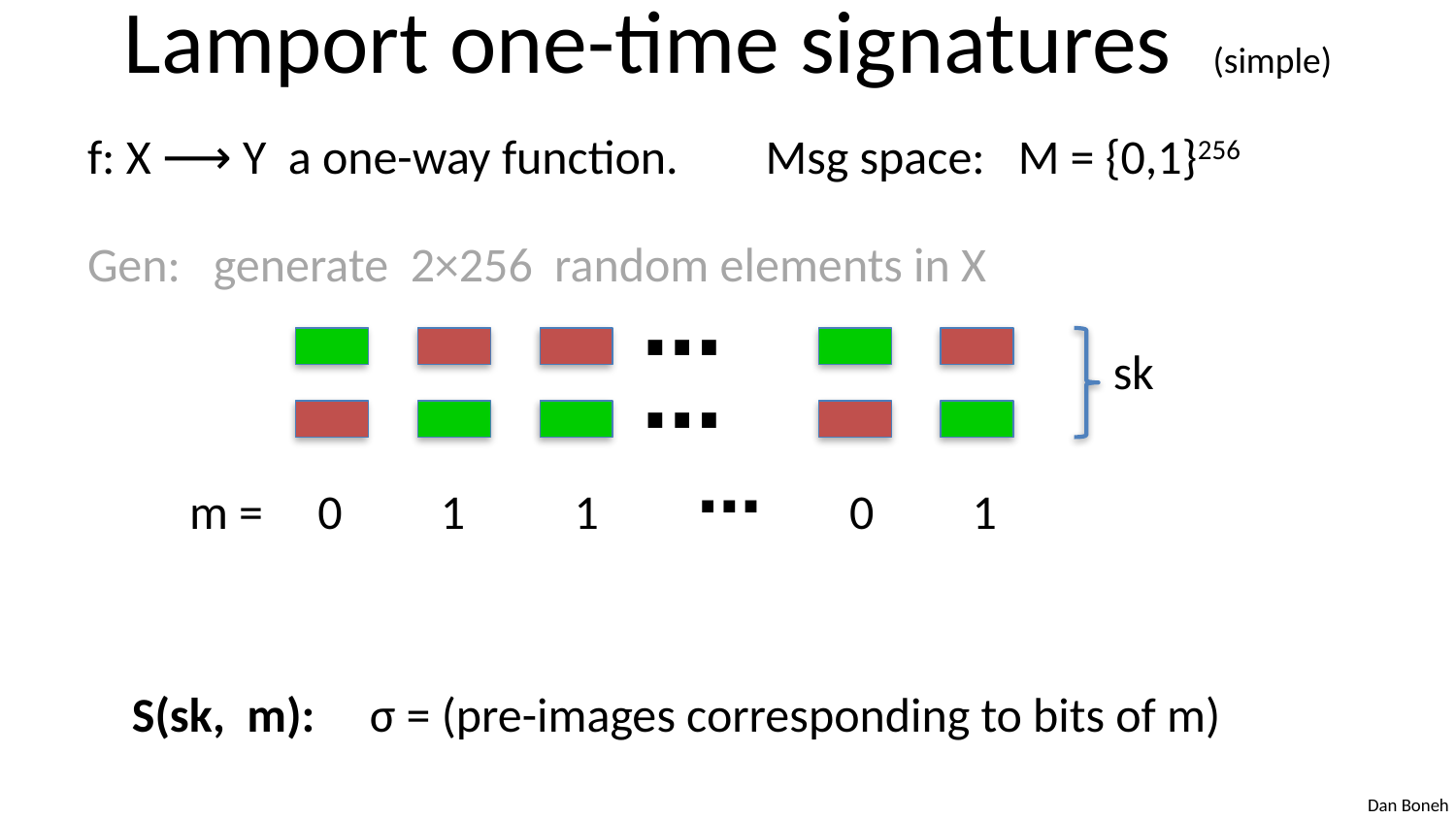

# Lamport one-time signatures  (simple)
f: X ⟶ Y  a one-way function.        Msg space:   M = {0,1}256
Gen:   generate  2×256  random elements in X
  ⋯

sk
  ⋯

m =     0         1          1         ⋯      0         1
S(sk,  m):     σ = (pre-images corresponding to bits of m)